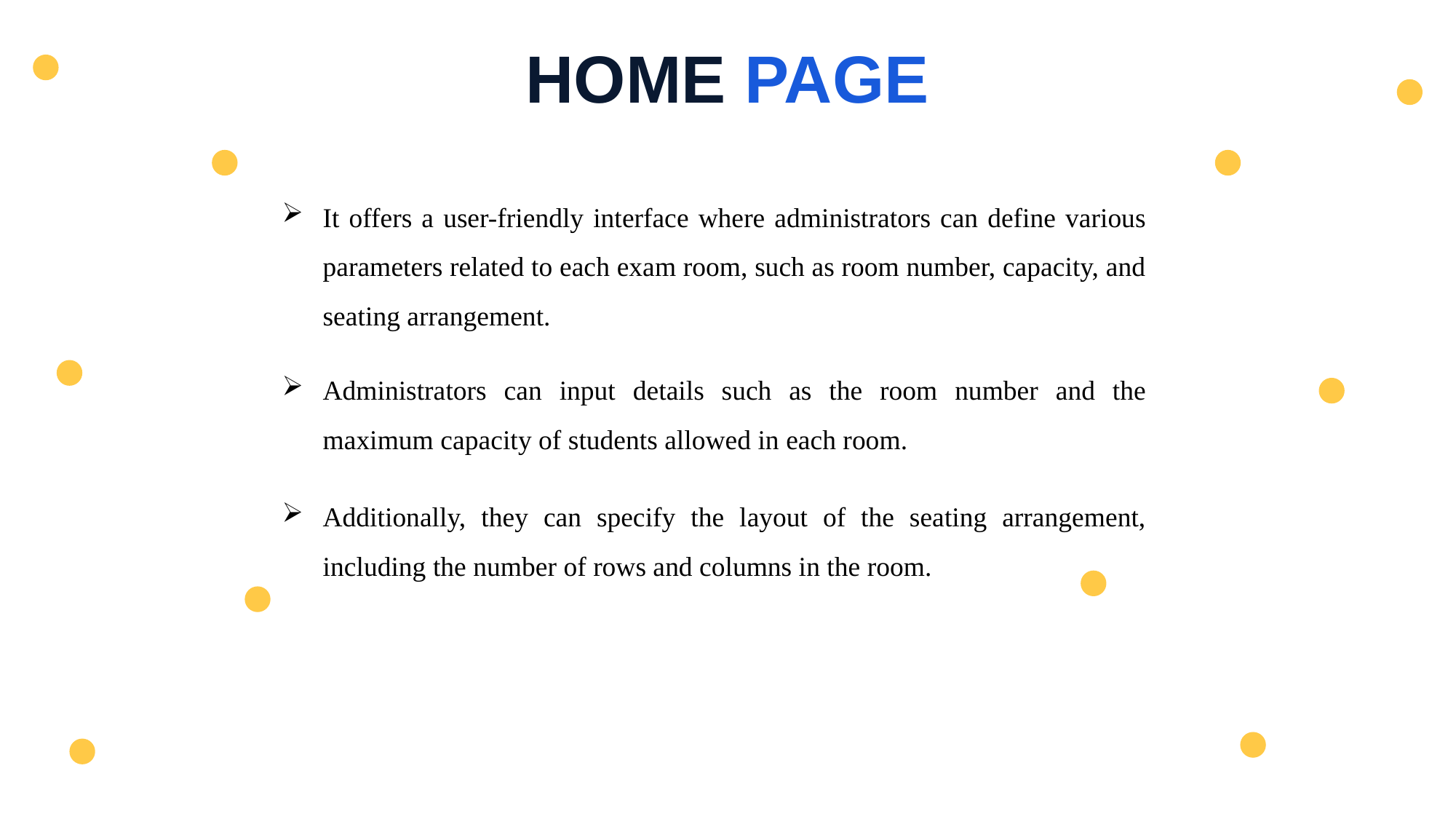

HOME PAGE

It offers a user-friendly interface where administrators can define various parameters related to each exam room, such as room number, capacity, and seating arrangement.

Administrators can input details such as the room number and the maximum capacity of students allowed in each room.

Additionally, they can specify the layout of the seating arrangement, including the number of rows and columns in the room.